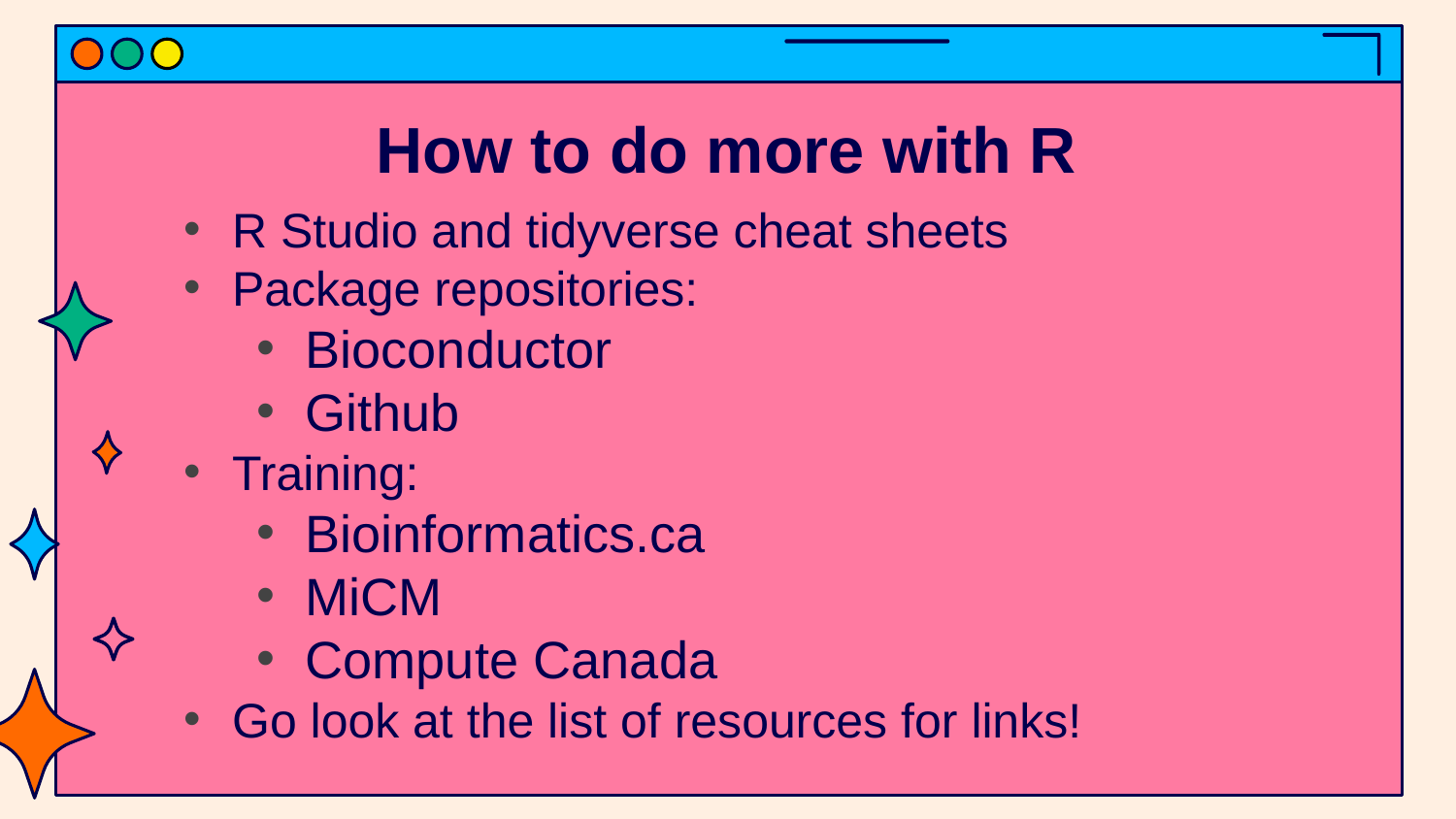

# How to do more with R
R Studio and tidyverse cheat sheets
Package repositories:
Bioconductor
Github
Training:
Bioinformatics.ca
MiCM
Compute Canada
Go look at the list of resources for links!